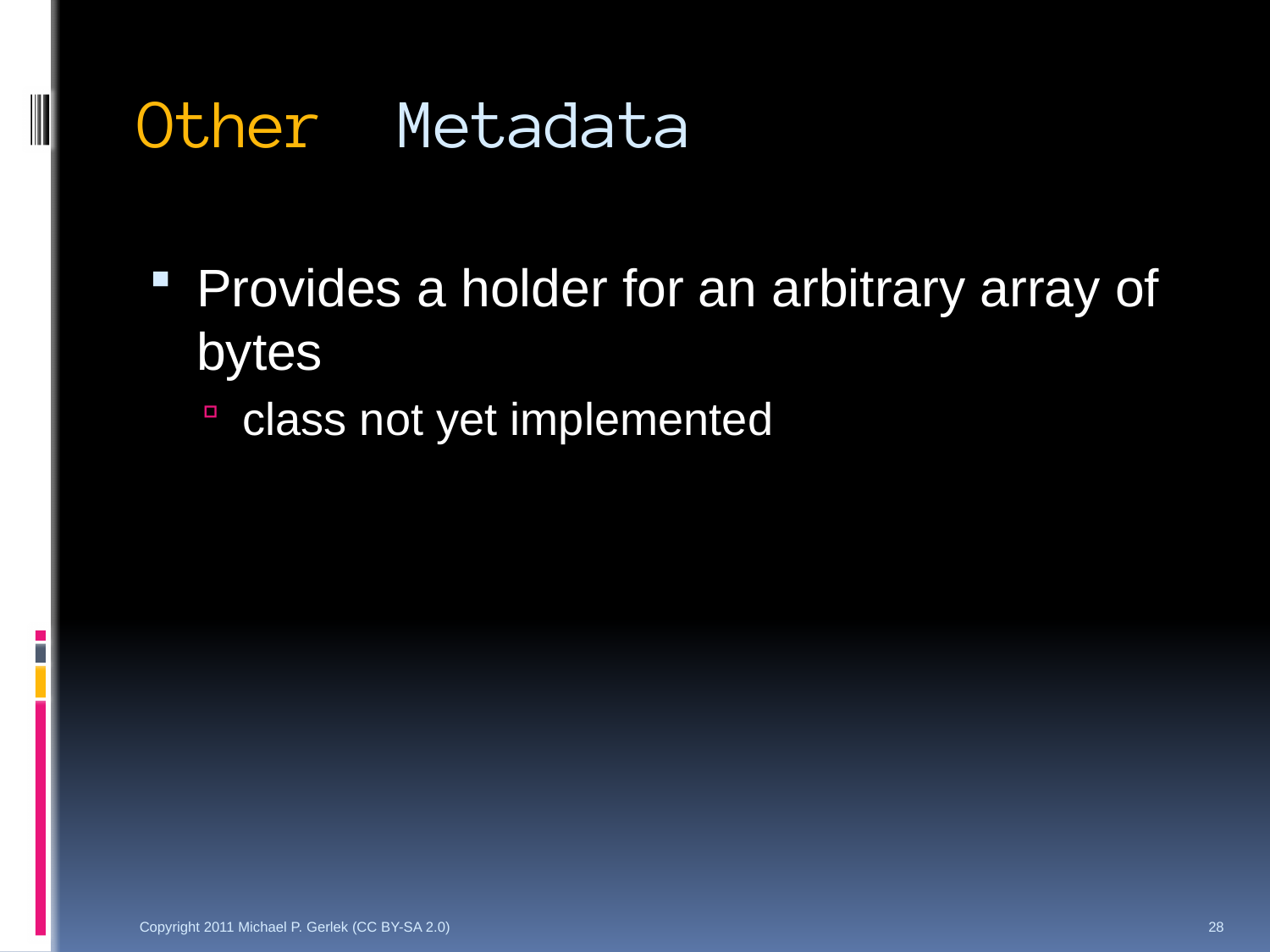

# Other  Metadata
Provides a holder for an arbitrary array of bytes
class not yet implemented
Copyright 2011 Michael P. Gerlek (CC BY-SA 2.0)
28